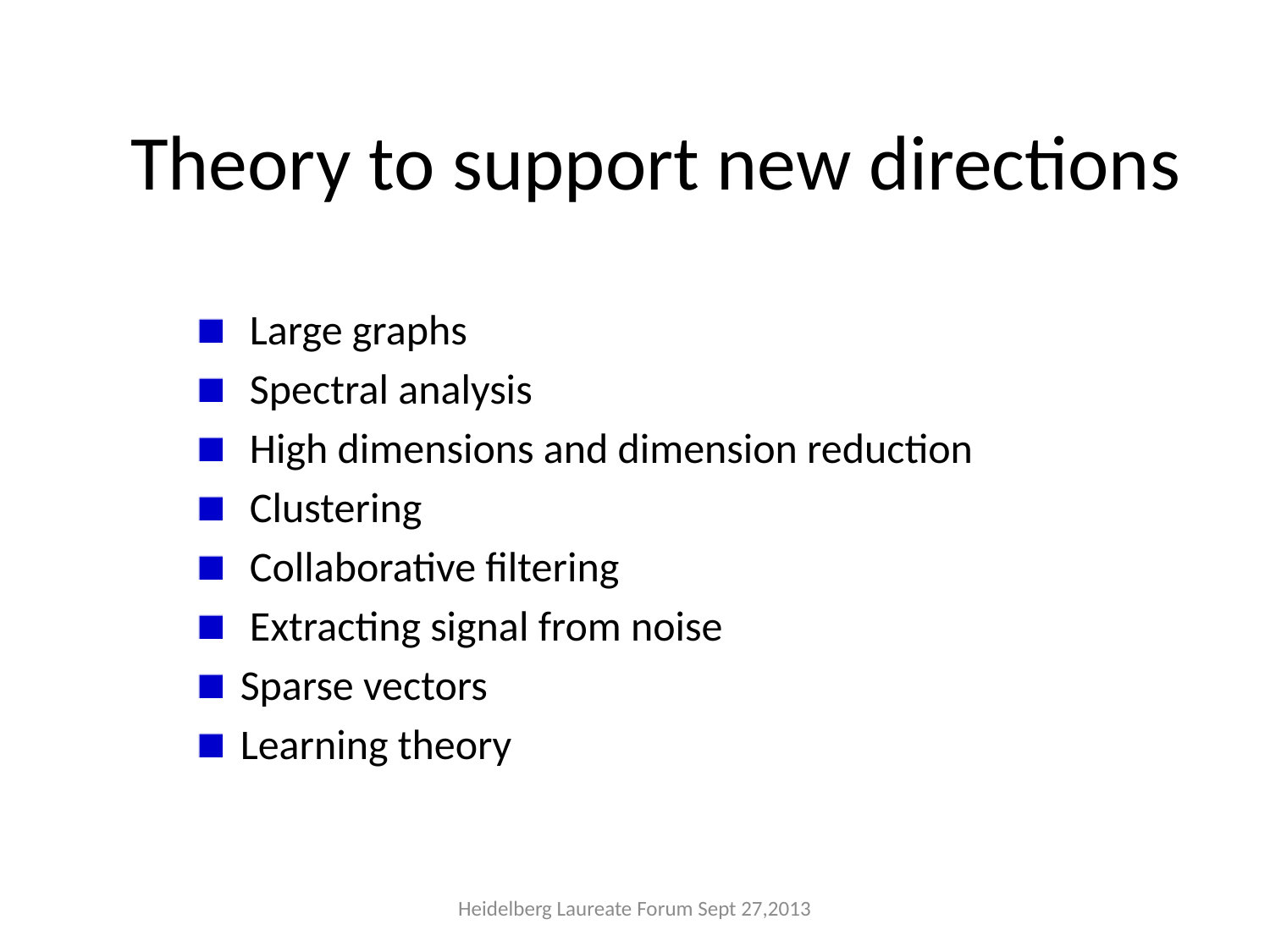

# Theory to support new directions
 Large graphs
 Spectral analysis
 High dimensions and dimension reduction
 Clustering
 Collaborative filtering
 Extracting signal from noise
Sparse vectors
Learning theory
Heidelberg Laureate Forum Sept 27,2013